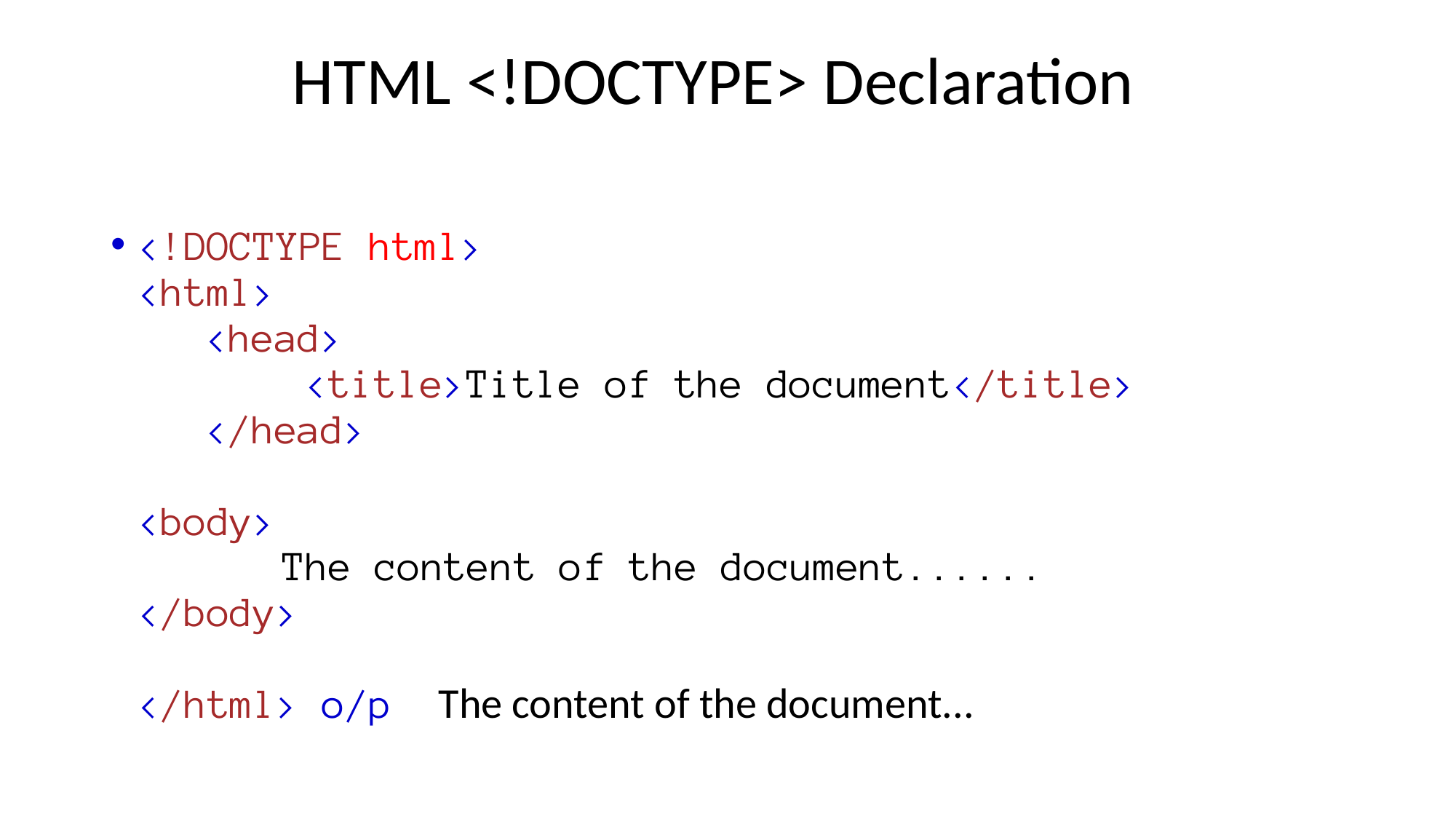

# HTML <!DOCTYPE> Declaration
<!DOCTYPE html>
<html>
       <head>
	      <title>Title of the document</title>
       </head>
<body>
               The content of the document......
</body>
</html> o/p  The content of the document...